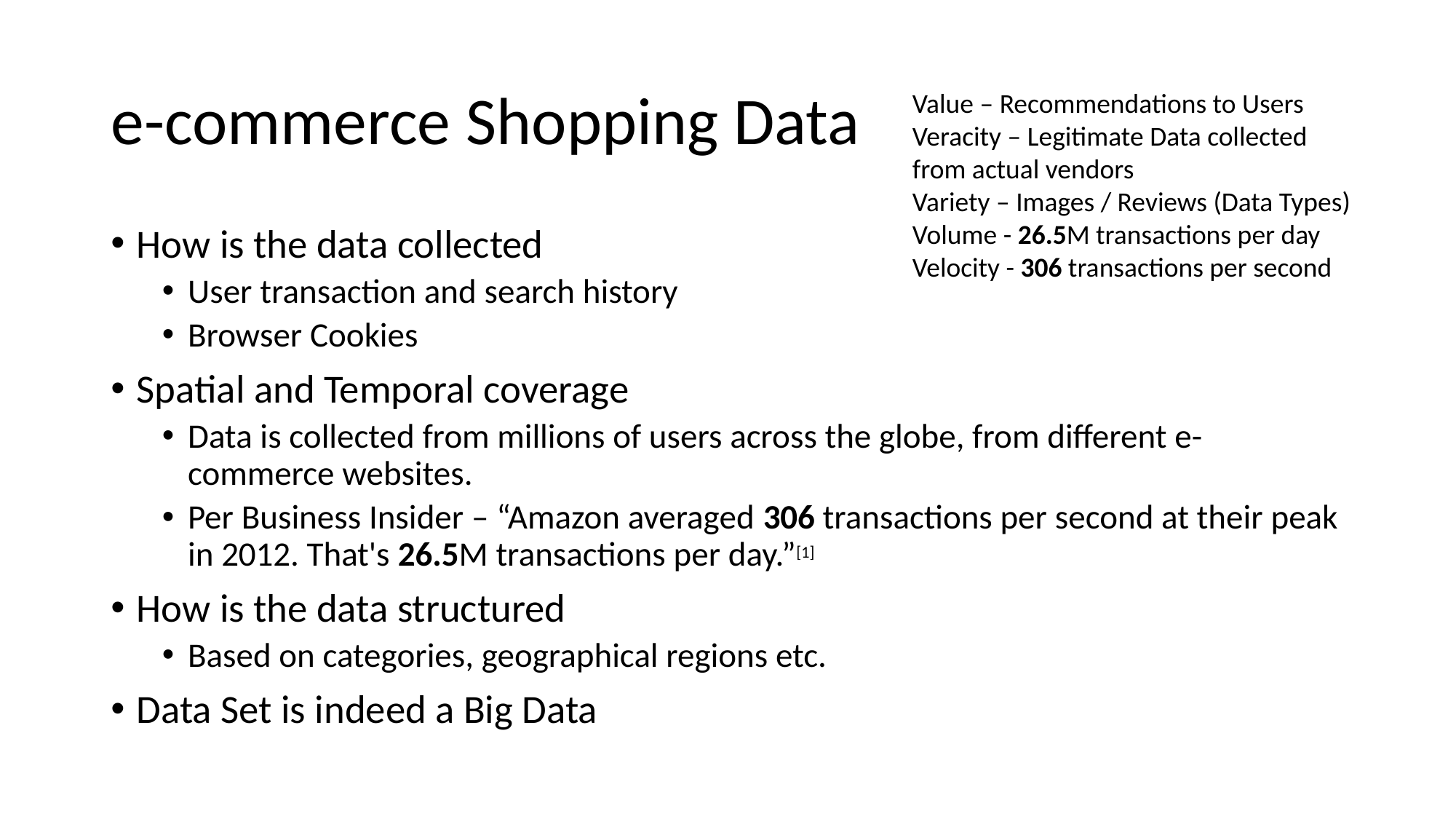

# e-commerce Shopping Data
Value – Recommendations to Users
Veracity – Legitimate Data collected from actual vendors
Variety – Images / Reviews (Data Types)
Volume - 26.5M transactions per day
Velocity - 306 transactions per second
How is the data collected
User transaction and search history
Browser Cookies
Spatial and Temporal coverage
Data is collected from millions of users across the globe, from different e-commerce websites.
Per Business Insider – “Amazon averaged 306 transactions per second at their peak in 2012. That's 26.5M transactions per day.”[1]
How is the data structured
Based on categories, geographical regions etc.
Data Set is indeed a Big Data